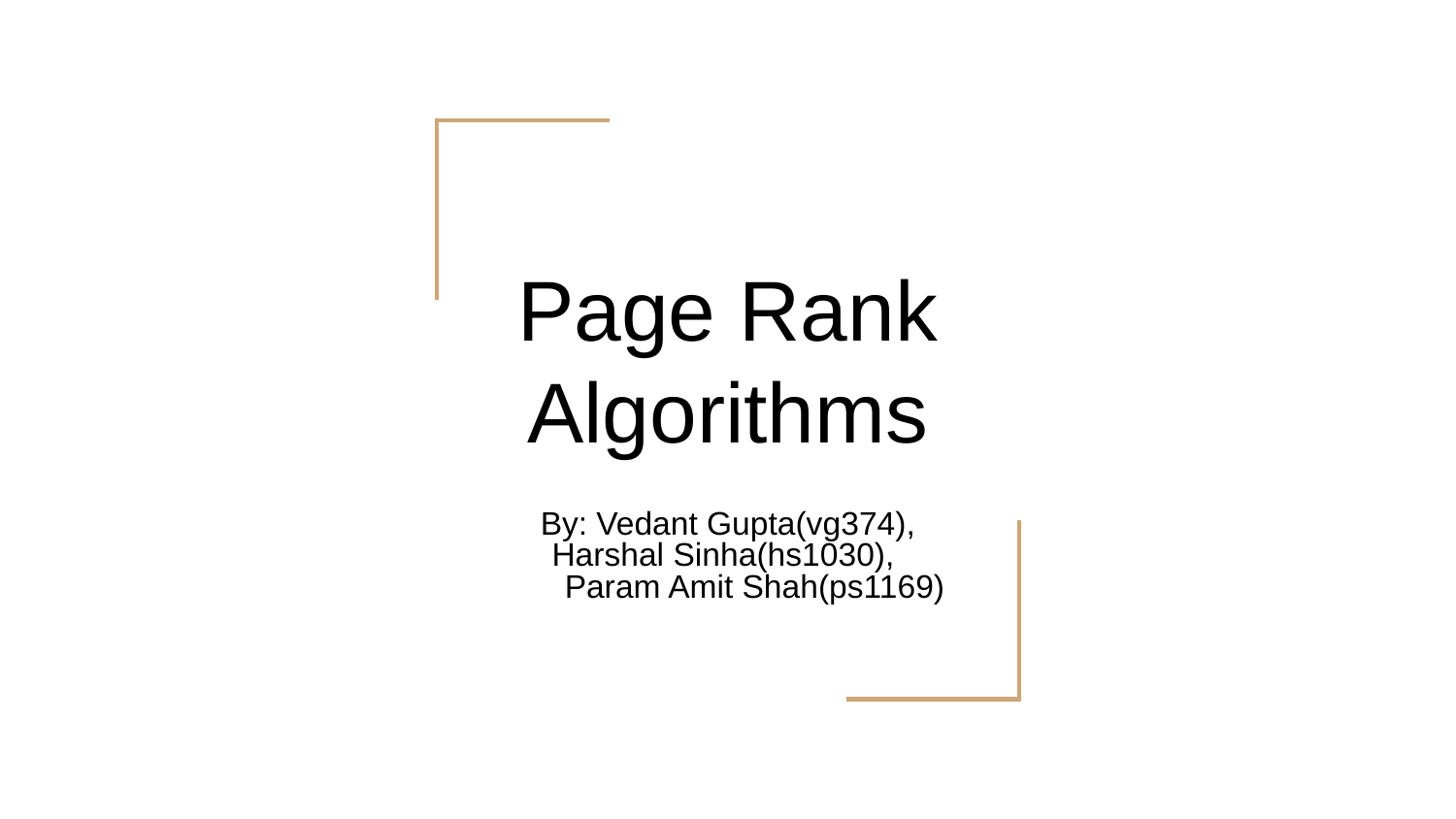

# Page Rank Algorithms
By: Vedant Gupta(vg374),
 Harshal Sinha(hs1030),
      Param Amit Shah(ps1169)